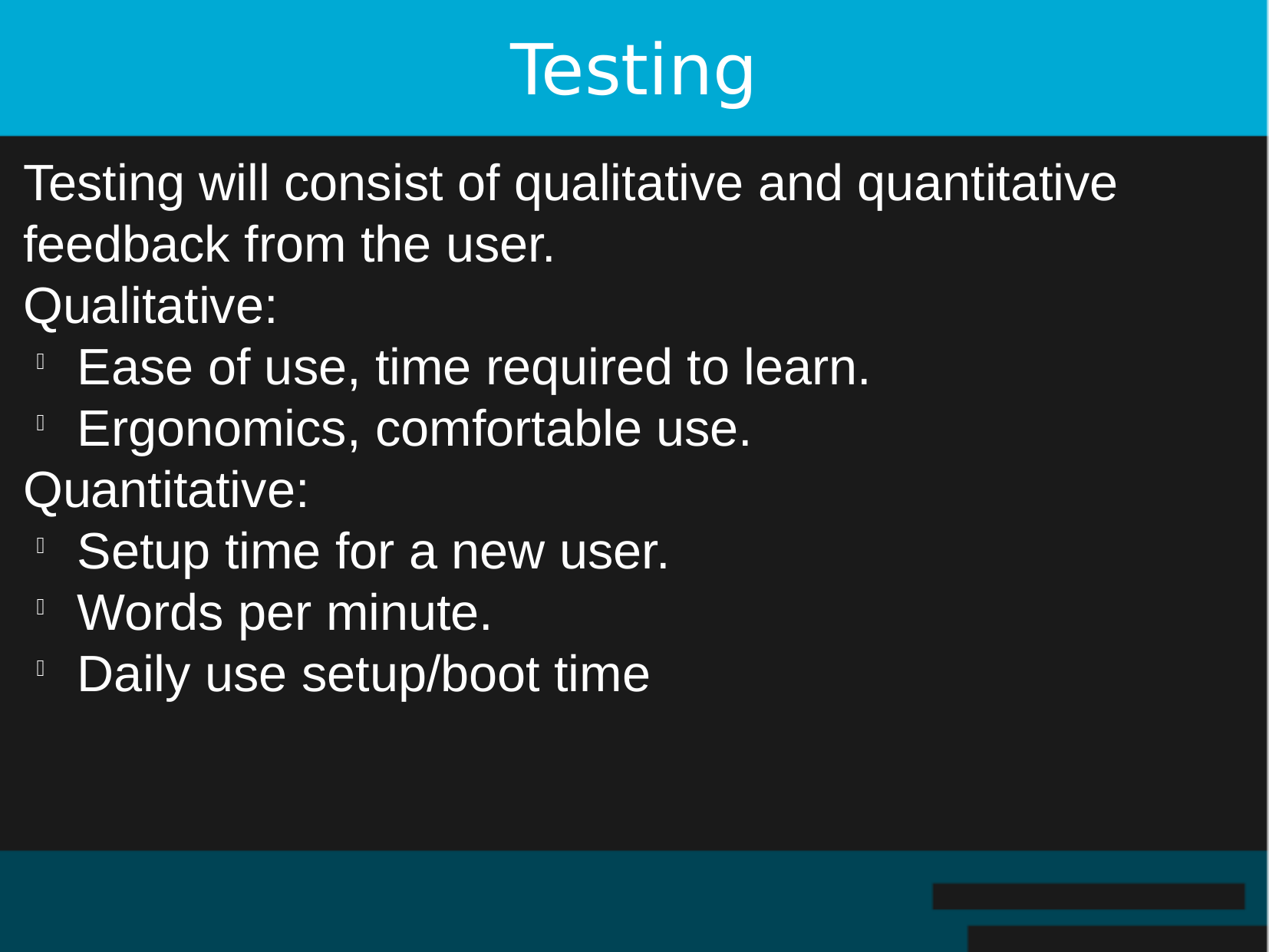

Testing
Testing will consist of qualitative and quantitative feedback from the user.
Qualitative:
Ease of use, time required to learn.
Ergonomics, comfortable use.
Quantitative:
Setup time for a new user.
Words per minute.
Daily use setup/boot time